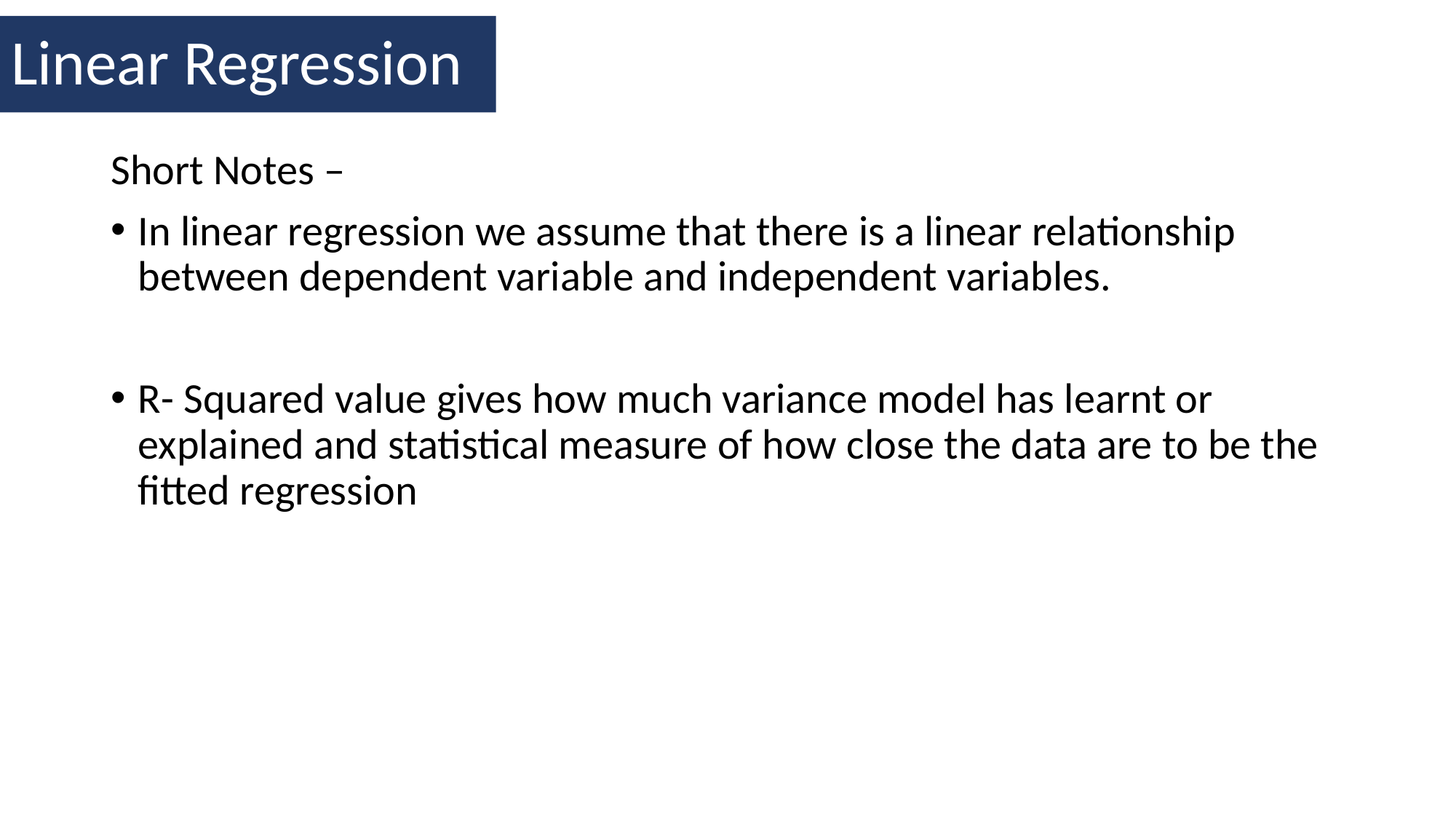

Linear Regression
Short Notes –
In linear regression we assume that there is a linear relationship between dependent variable and independent variables.

R- Squared value gives how much variance model has learnt or explained and statistical measure of how close the data are to be the fitted regression